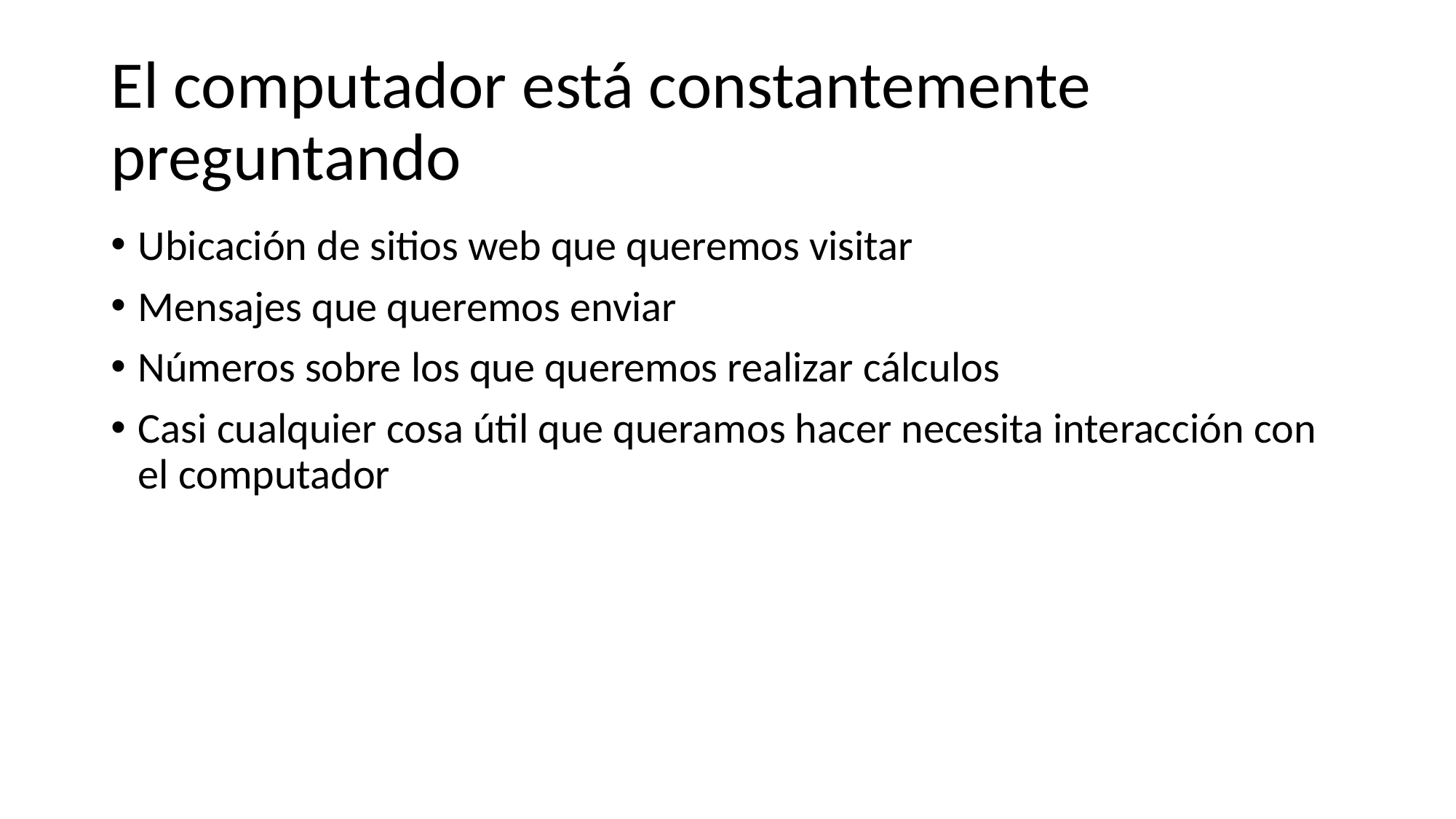

# El computador está constantemente preguntando
Ubicación de sitios web que queremos visitar
Mensajes que queremos enviar
Números sobre los que queremos realizar cálculos
Casi cualquier cosa útil que queramos hacer necesita interacción con el computador